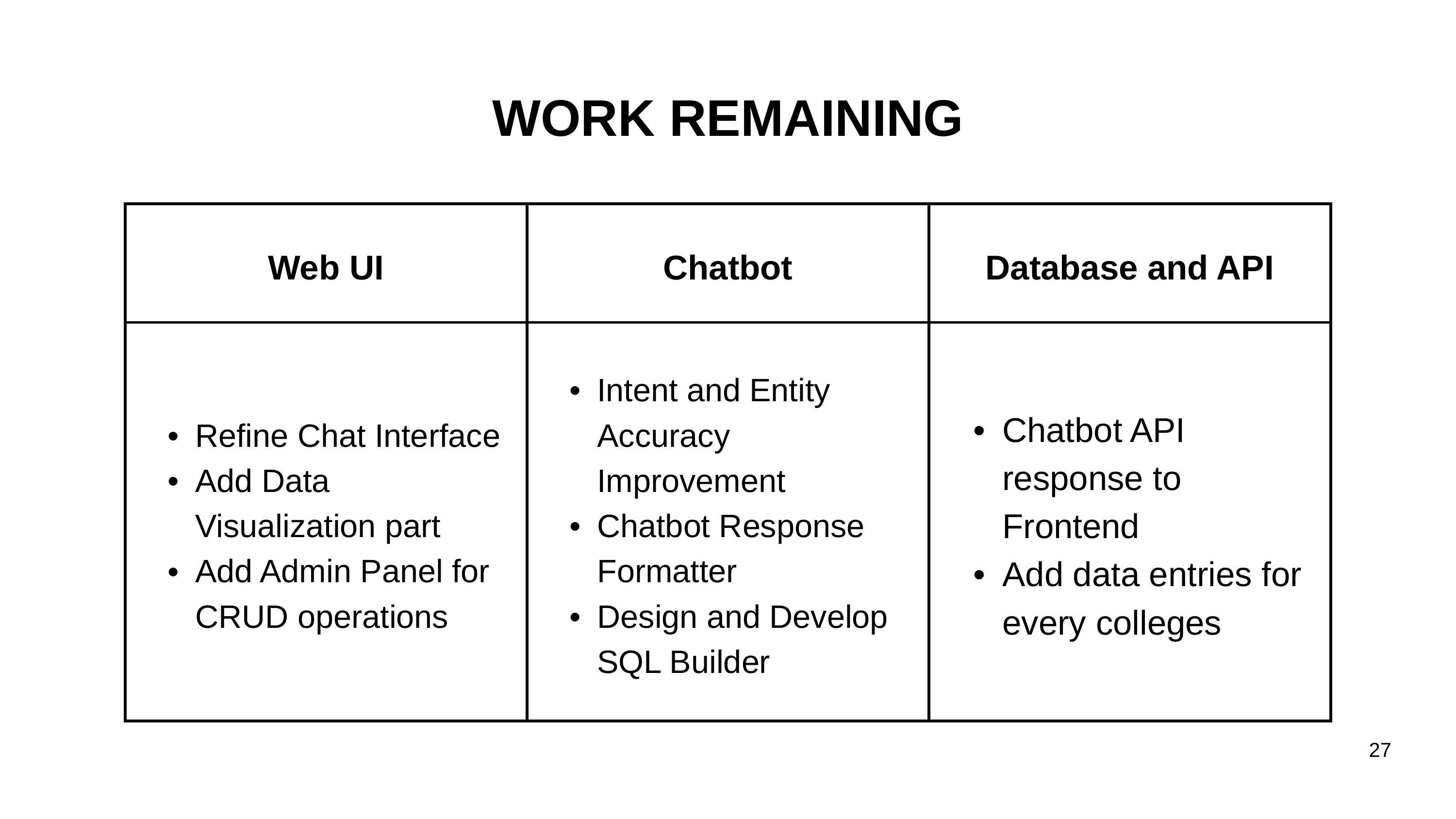

WORK REMAINING
| Web UI | Chatbot | Database and API |
| --- | --- | --- |
| Refine Chat Interface Add Data Visualization part Add Admin Panel for CRUD operations | Intent and Entity Accuracy Improvement Chatbot Response Formatter Design and Develop SQL Builder | Chatbot API response to Frontend Add data entries for every colleges |
27